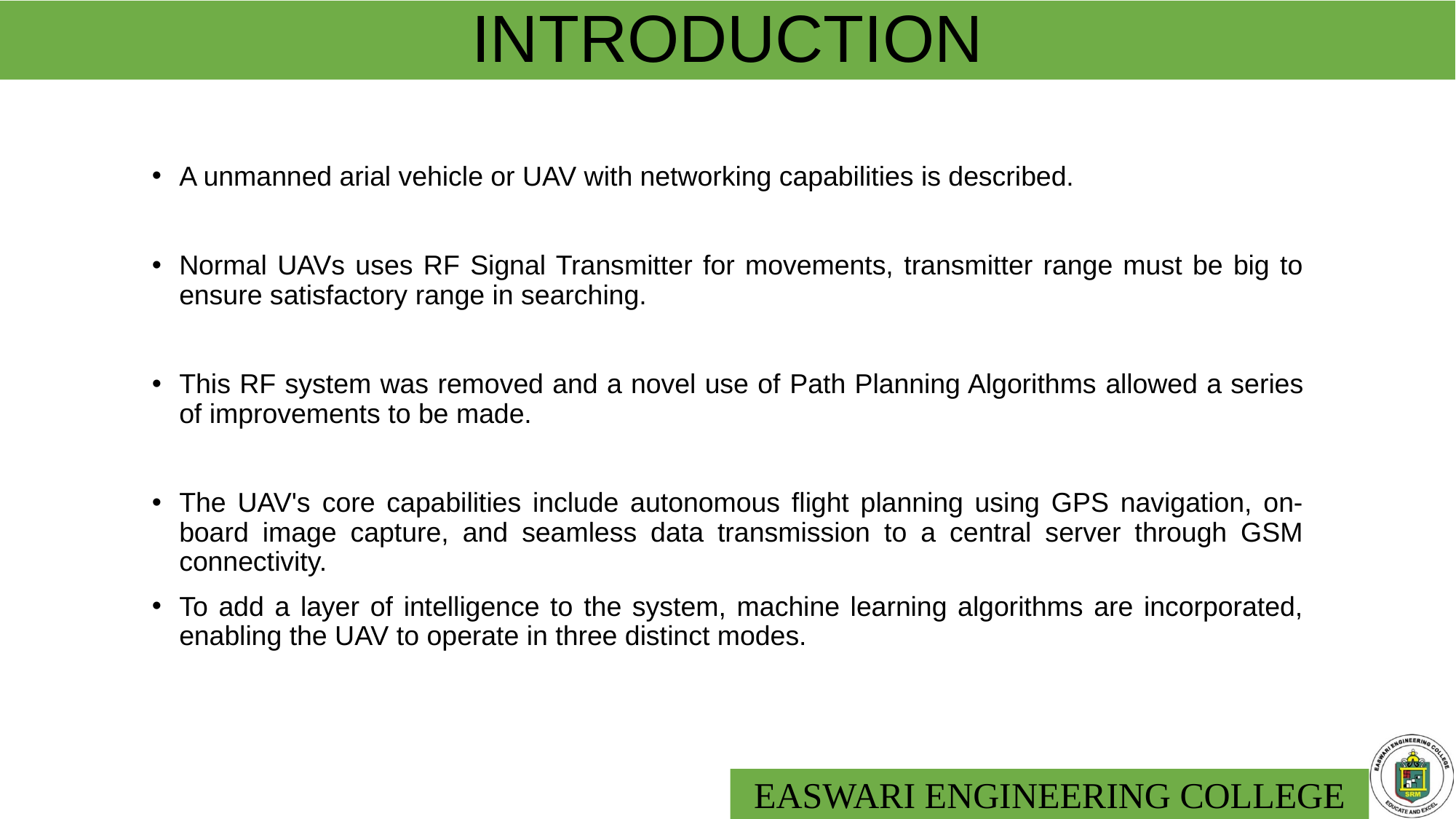

# INTRODUCTION
A unmanned arial vehicle or UAV with networking capabilities is described.

Normal UAVs uses RF Signal Transmitter for movements, transmitter range must be big to ensure satisfactory range in searching.

This RF system was removed and a novel use of Path Planning Algorithms allowed a series of improvements to be made.

The UAV's core capabilities include autonomous flight planning using GPS navigation, on-board image capture, and seamless data transmission to a central server through GSM connectivity.
To add a layer of intelligence to the system, machine learning algorithms are incorporated, enabling the UAV to operate in three distinct modes.